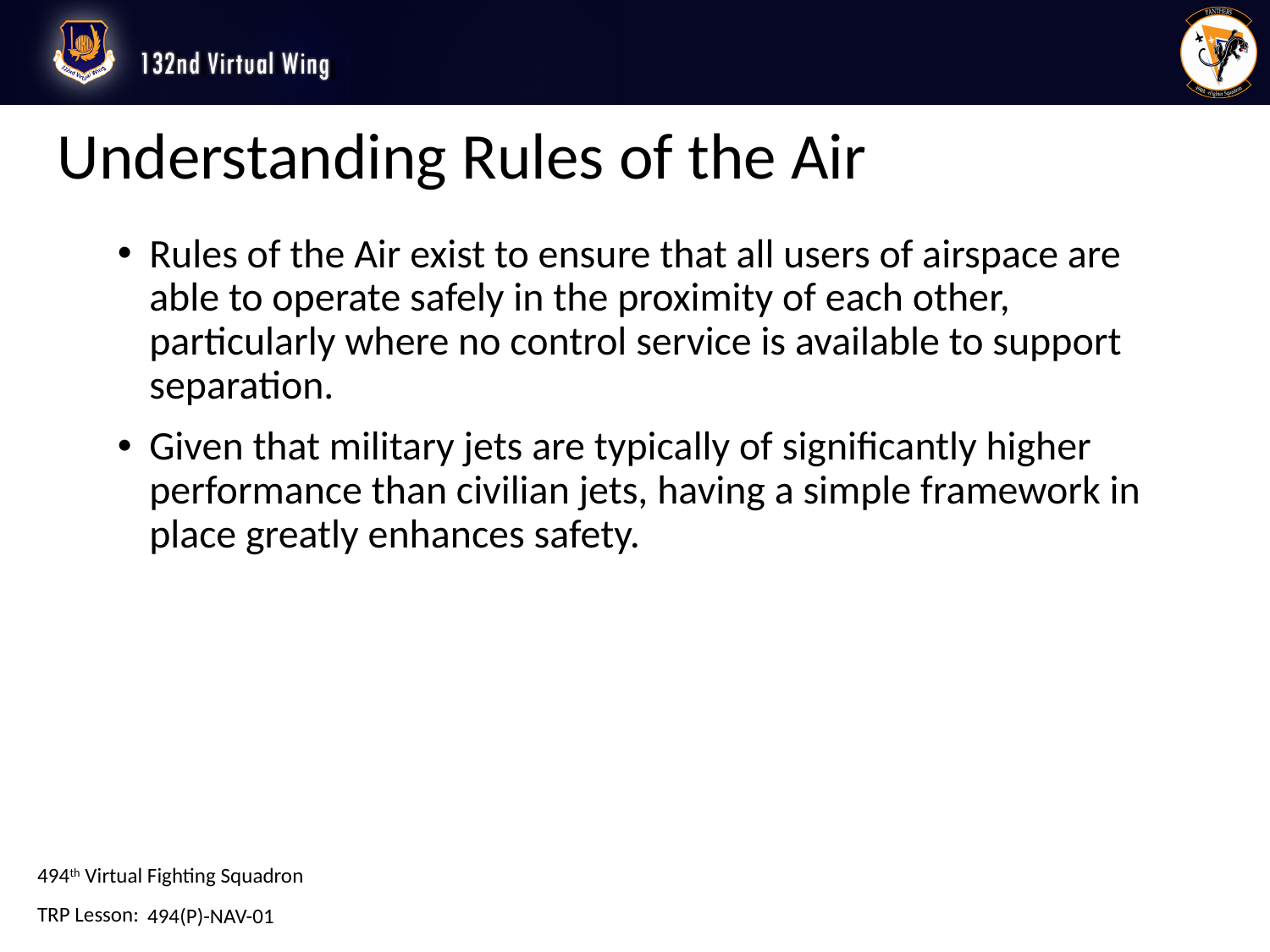

# Understanding Rules of the Air
Rules of the Air exist to ensure that all users of airspace are able to operate safely in the proximity of each other, particularly where no control service is available to support separation.
Given that military jets are typically of significantly higher performance than civilian jets, having a simple framework in place greatly enhances safety.
494(P)-NAV-01